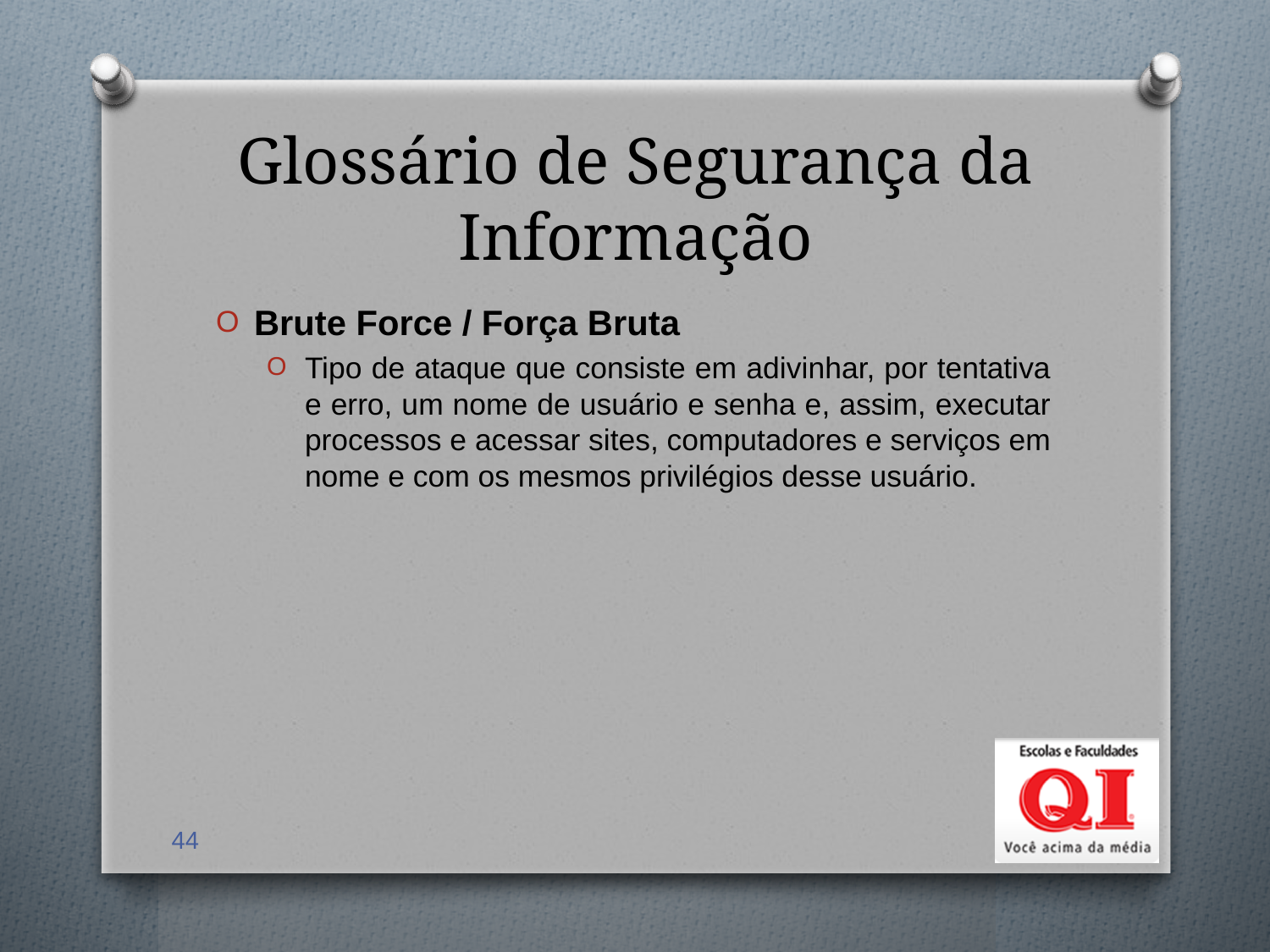

# Glossário de Segurança da Informação
Brute Force / Força Bruta
Tipo de ataque que consiste em adivinhar, por tentativa e erro, um nome de usuário e senha e, assim, executar processos e acessar sites, computadores e serviços em nome e com os mesmos privilégios desse usuário.
44